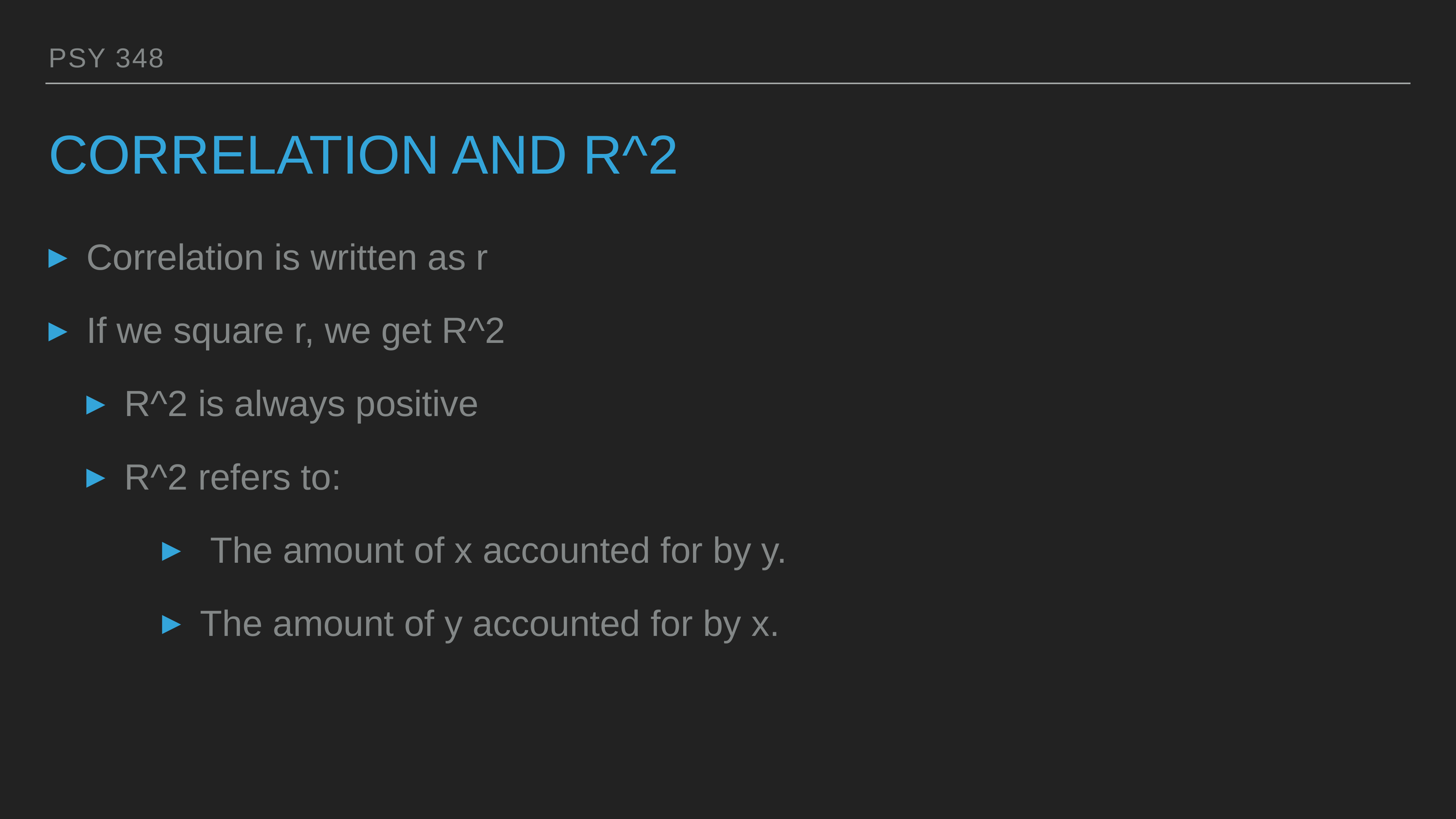

PSY 348
# Correlation and R^2
Correlation is written as r
If we square r, we get R^2
R^2 is always positive
R^2 refers to:
 The amount of x accounted for by y.
The amount of y accounted for by x.